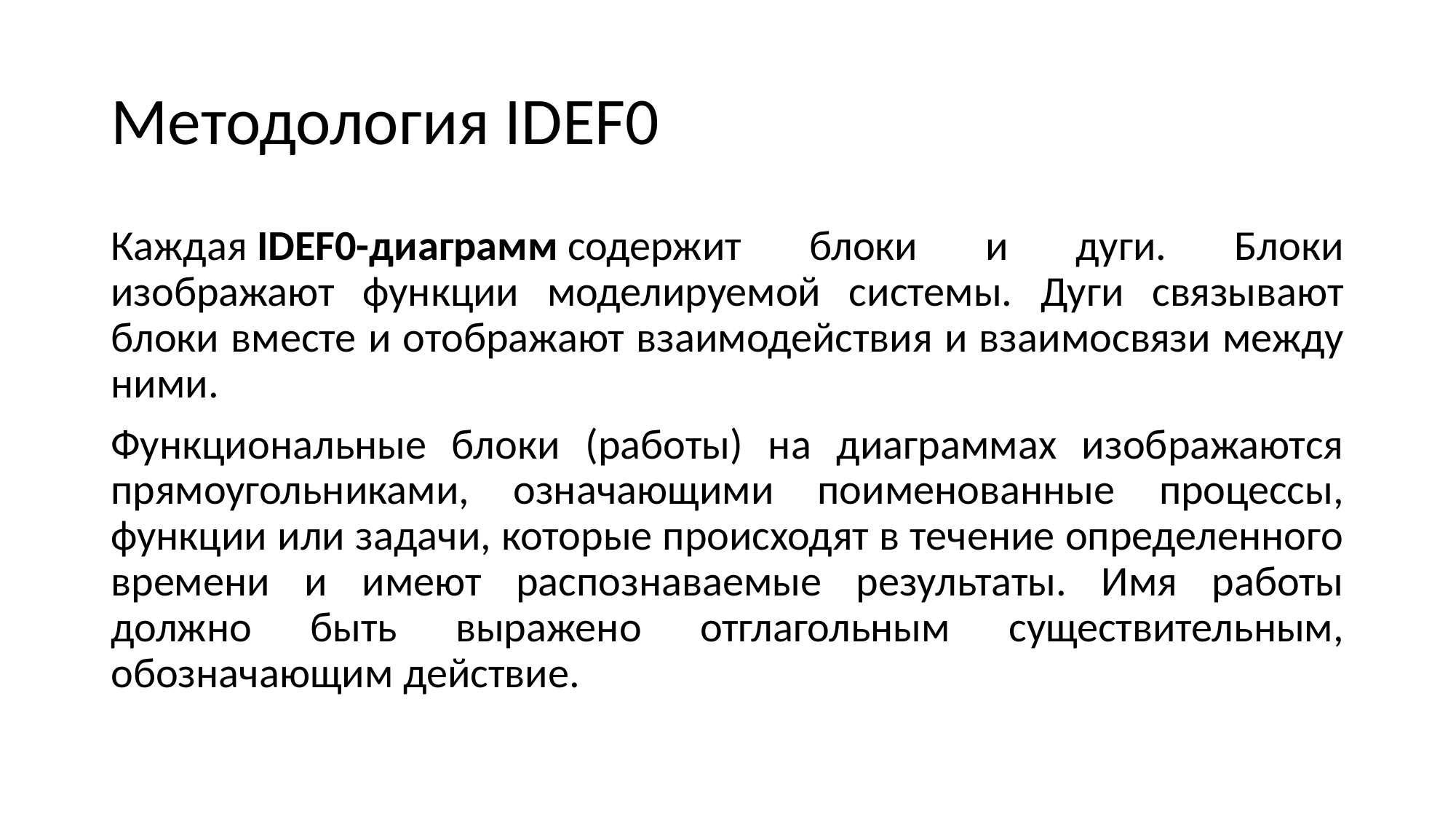

# Методология IDEF0
Каждая IDEF0-диаграмм содержит блоки и дуги. Блоки изображают функции моделируемой системы. Дуги связывают блоки вместе и отобра­жают взаимодействия и взаимосвязи между ними.
Функциональные блоки (работы) на диаграммах изображаются прямоугольниками, означающими поименованные процессы, функции или задачи, которые происходят в течение определенного времени и имеют распознаваемые результаты. Имя работы должно быть выражено отглагольным существительным, обозначающим действие.